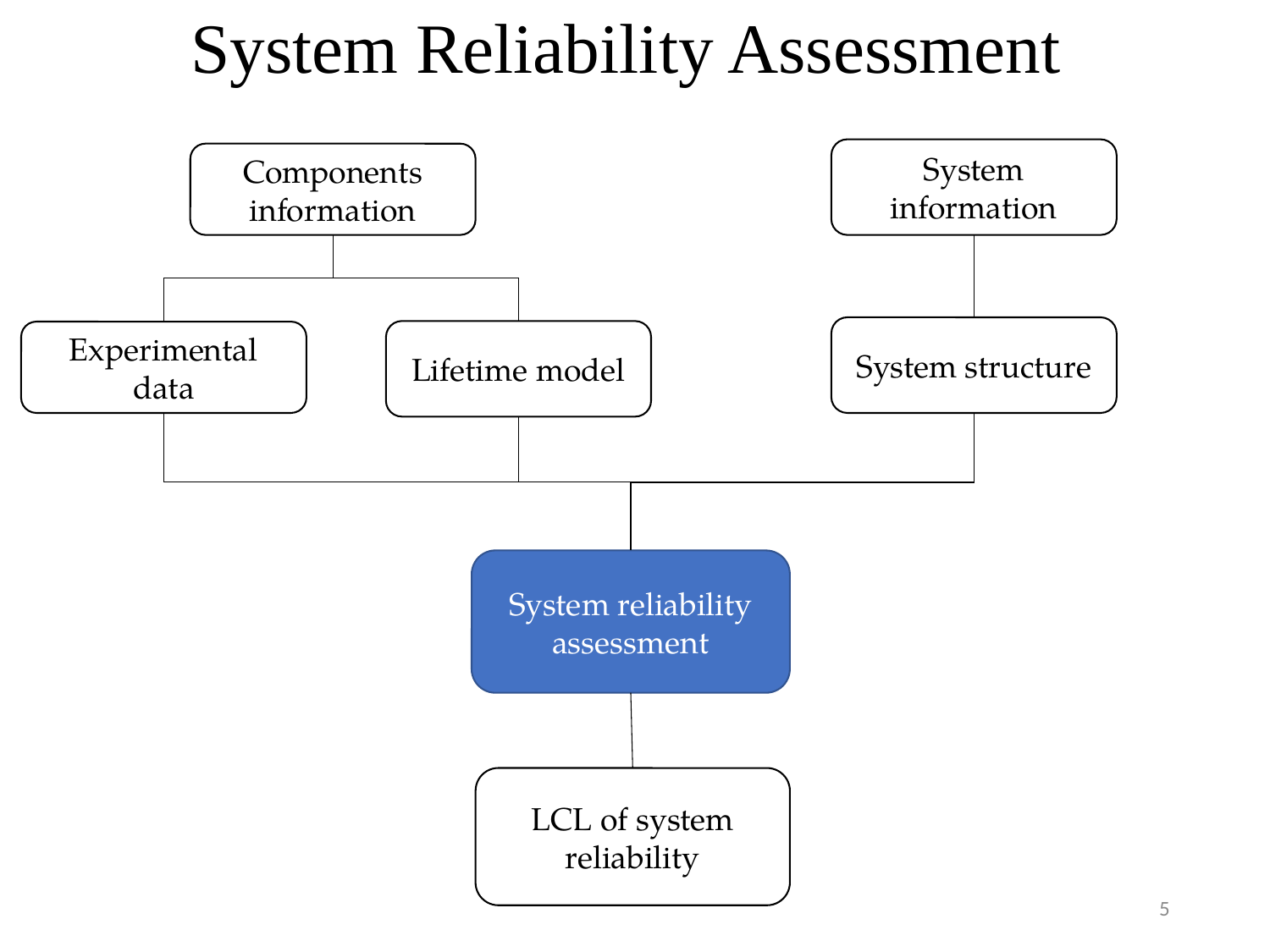

System Reliability Assessment

System information
Components information
System structure
Lifetime model
Experimental data
System reliability assessment
LCL of system reliability
5